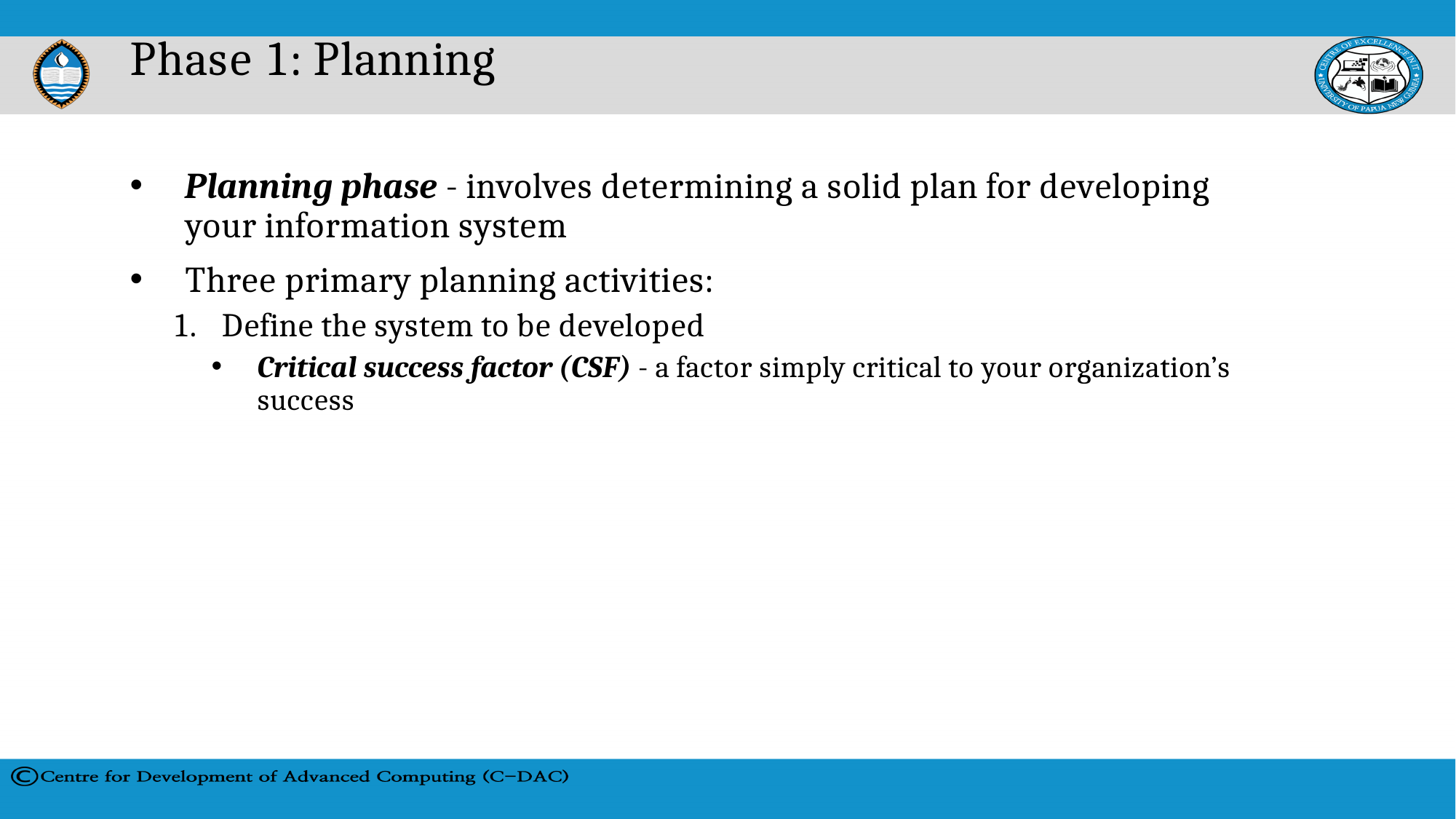

# Phase 1: Planning
Planning phase - involves determining a solid plan for developing your information system
Three primary planning activities:
Define the system to be developed
Critical success factor (CSF) - a factor simply critical to your organization’s success